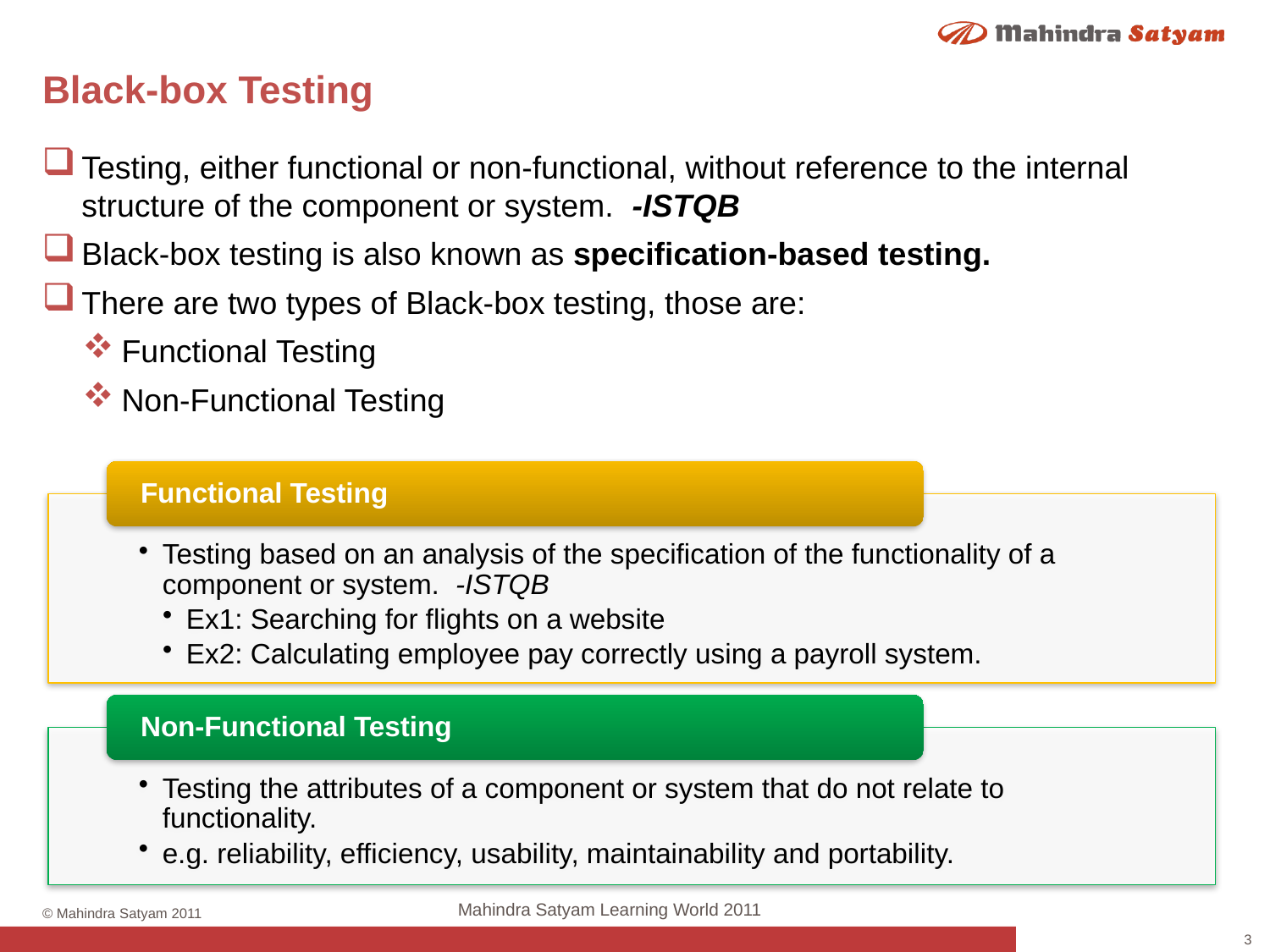

# Black-box Testing
Testing, either functional or non-functional, without reference to the internal structure of the component or system.  -ISTQB
Black-box testing is also known as specification-based testing.
There are two types of Black-box testing, those are:
Functional Testing
Non-Functional Testing

Testing based on an analysis of the specification of the functionality of a component or system.  -ISTQB
Ex1: Searching for flights on a website
Ex2: Calculating employee pay correctly using a payroll system.
Functional Testing
Testing the attributes of a component or system that do not relate to functionality.
e.g. reliability, efficiency, usability, maintainability and portability.
Non-Functional Testing